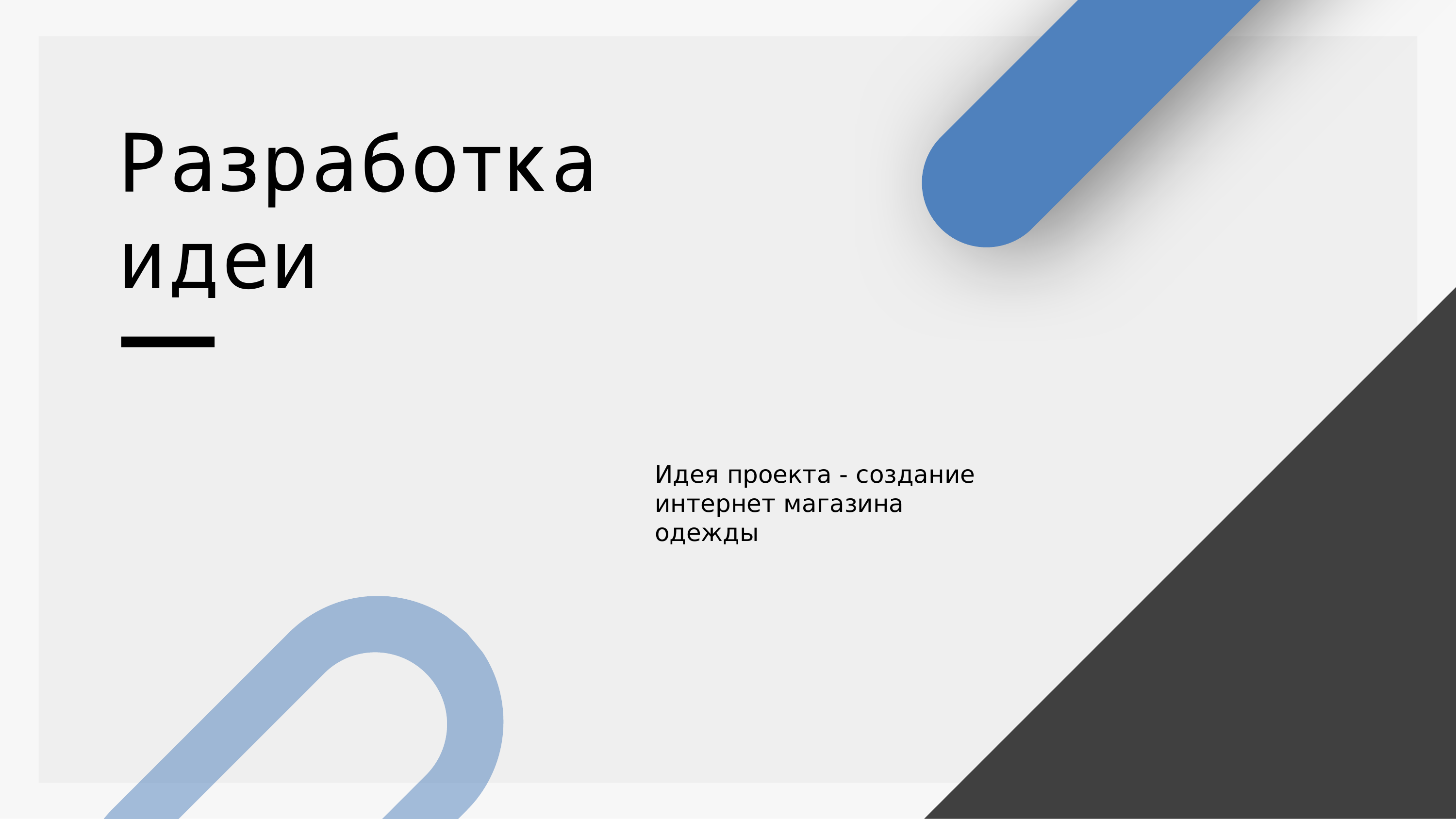

Разработка идеи

Идея проекта - создание интернет магазина одежды